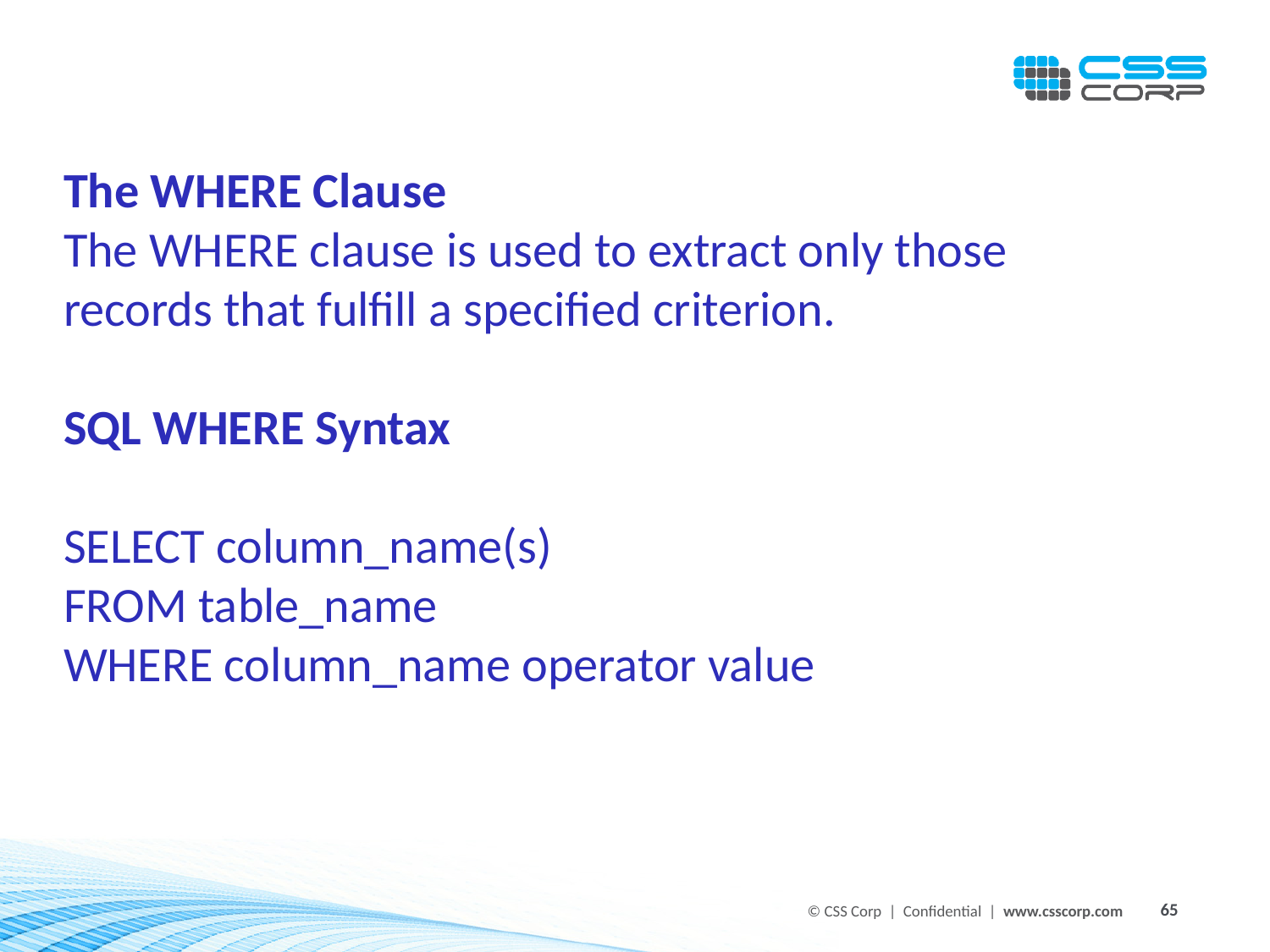

The WHERE Clause
The WHERE clause is used to extract only those records that fulfill a specified criterion.

SQL WHERE Syntax

SELECT column_name(s)
FROM table_name
WHERE column_name operator value